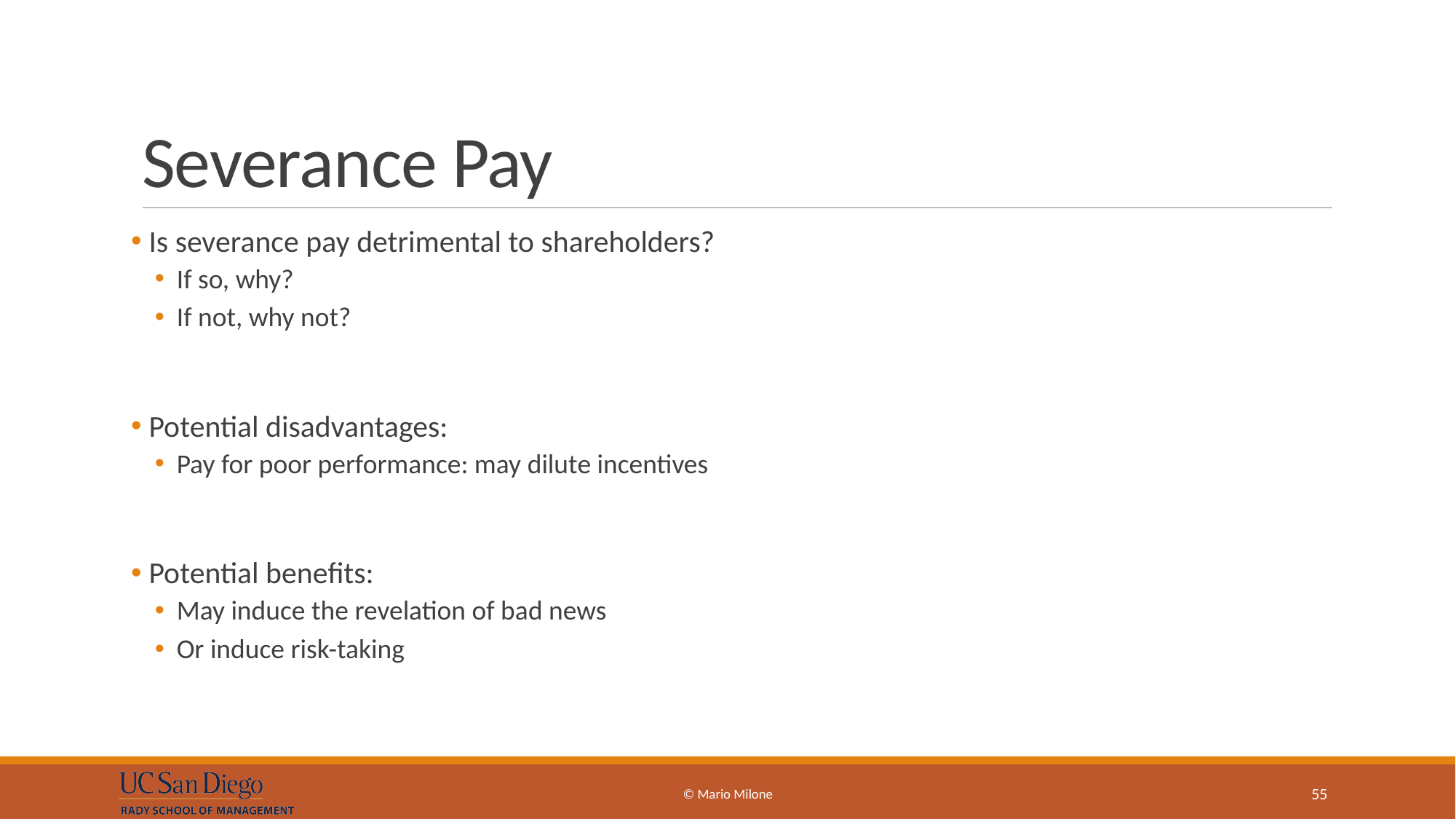

# Severance Pay
 Is severance pay detrimental to shareholders?
If so, why?
If not, why not?

 Potential disadvantages:
Pay for poor performance: may dilute incentives

 Potential benefits:
May induce the revelation of bad news
Or induce risk-taking
© Mario Milone
55